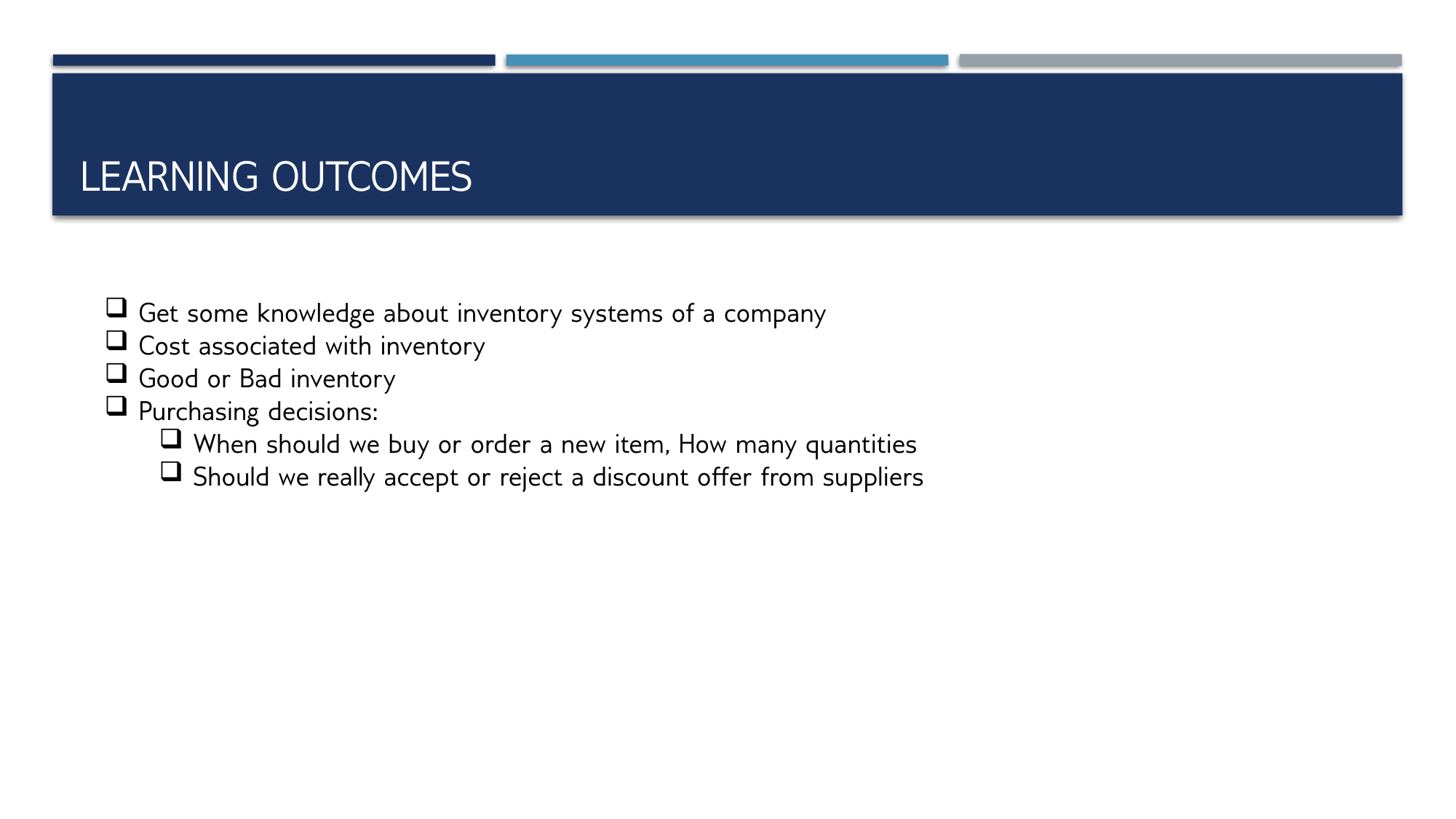

# Learning outcomes
Get some knowledge about inventory systems of a company
Cost associated with inventory
Good or Bad inventory
Purchasing decisions:
When should we buy or order a new item, How many quantities
Should we really accept or reject a discount offer from suppliers